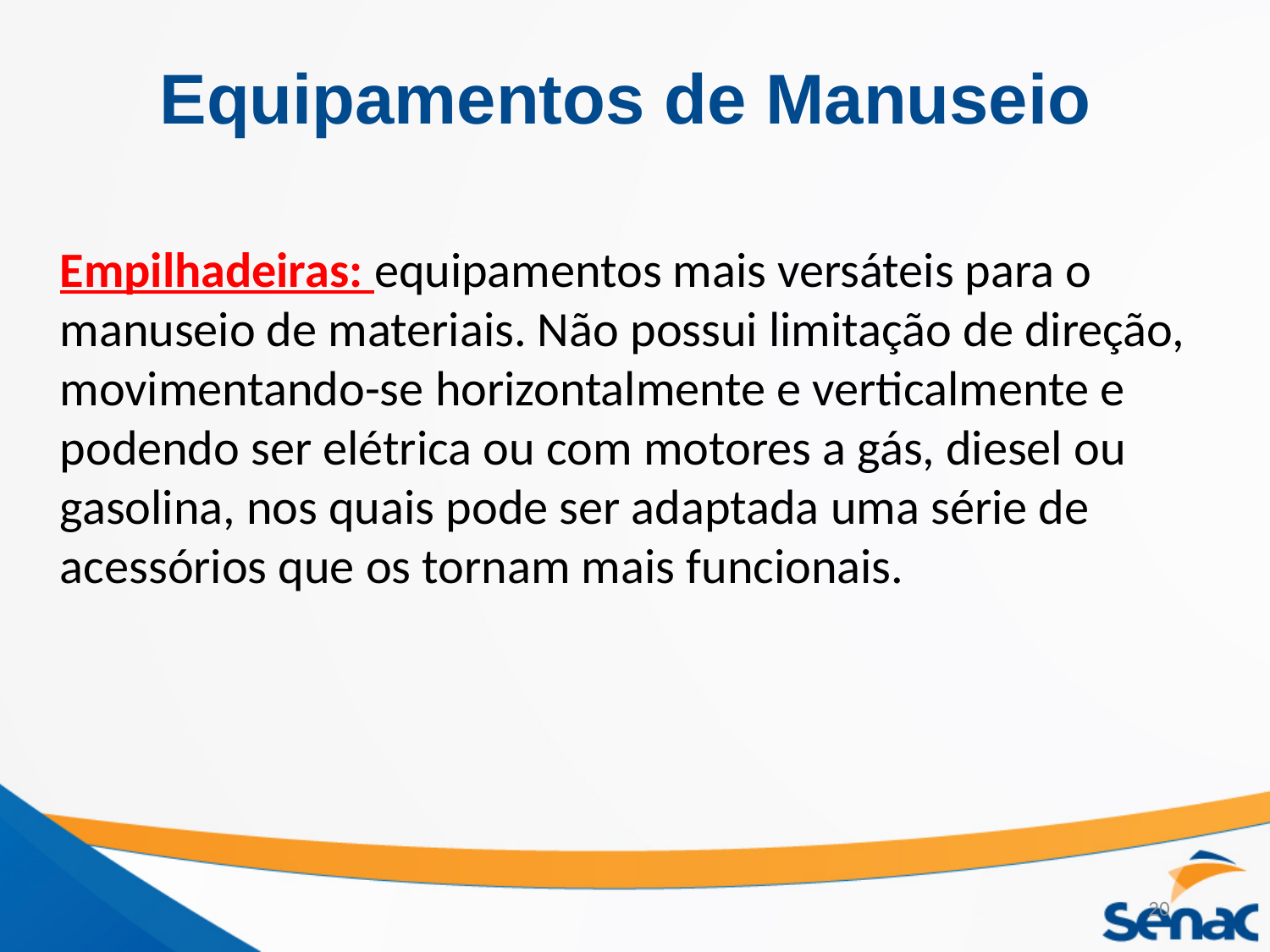

# Equipamentos de Manuseio
Empilhadeiras: equipamentos mais versáteis para o manuseio de materiais. Não possui limitação de direção,  movimentando-se horizontalmente e verticalmente e podendo ser elétrica ou com motores a gás, diesel ou gasolina, nos quais pode ser adaptada uma série de acessórios que os tornam mais funcionais.

20